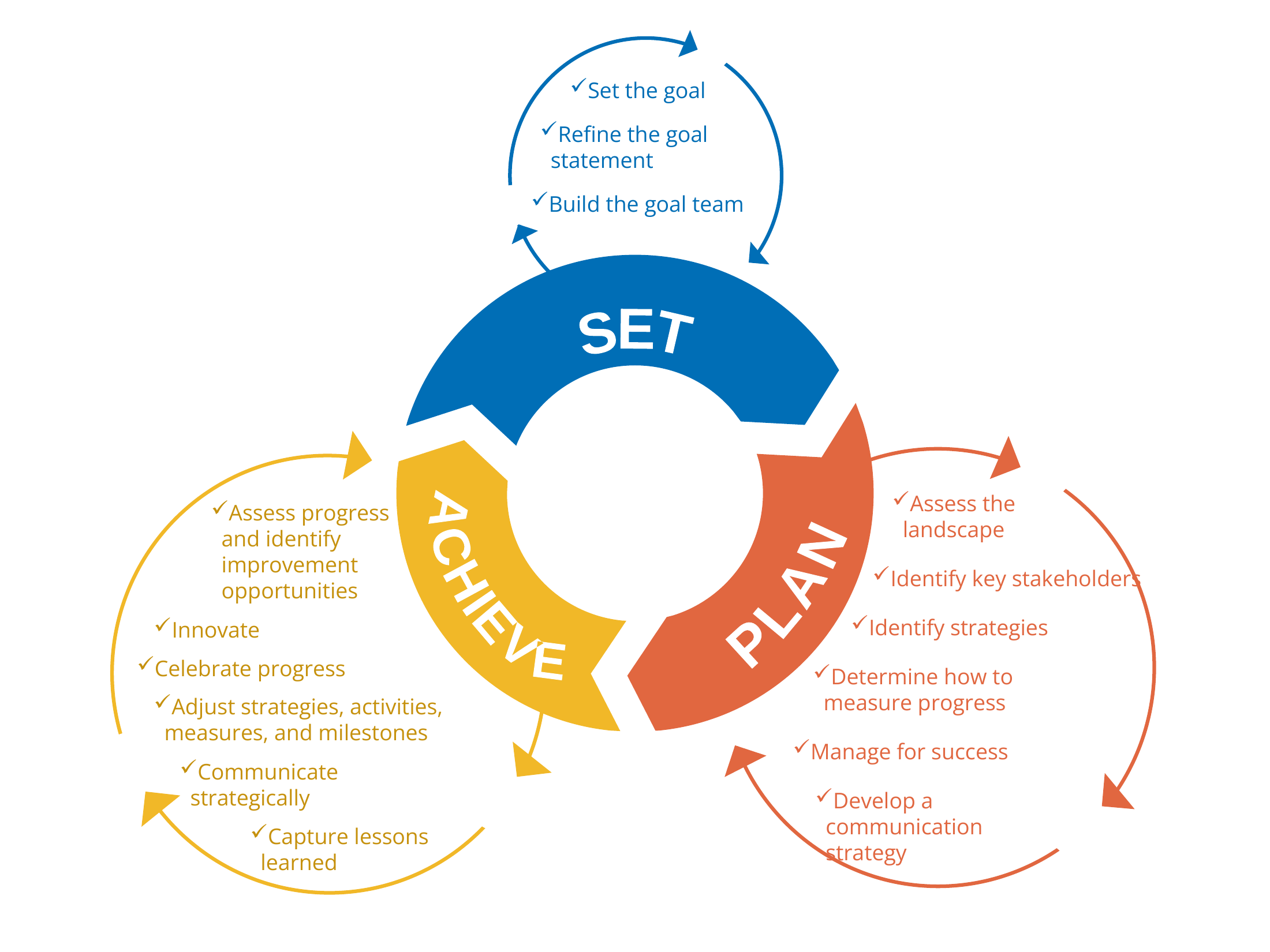

Set the goal
Refine the goal statement
Build the goal team

SET

PLAN
ACHIEVE

Assess the landscape
Assess progress and identify improvement opportunities
Identify key stakeholders
Identify strategies
Innovate
Celebrate progress
Determine how to measure progress
Adjust strategies, activities, measures, and milestones
Manage for success
Communicate strategically
Develop a communication strategy
Capture lessons learned